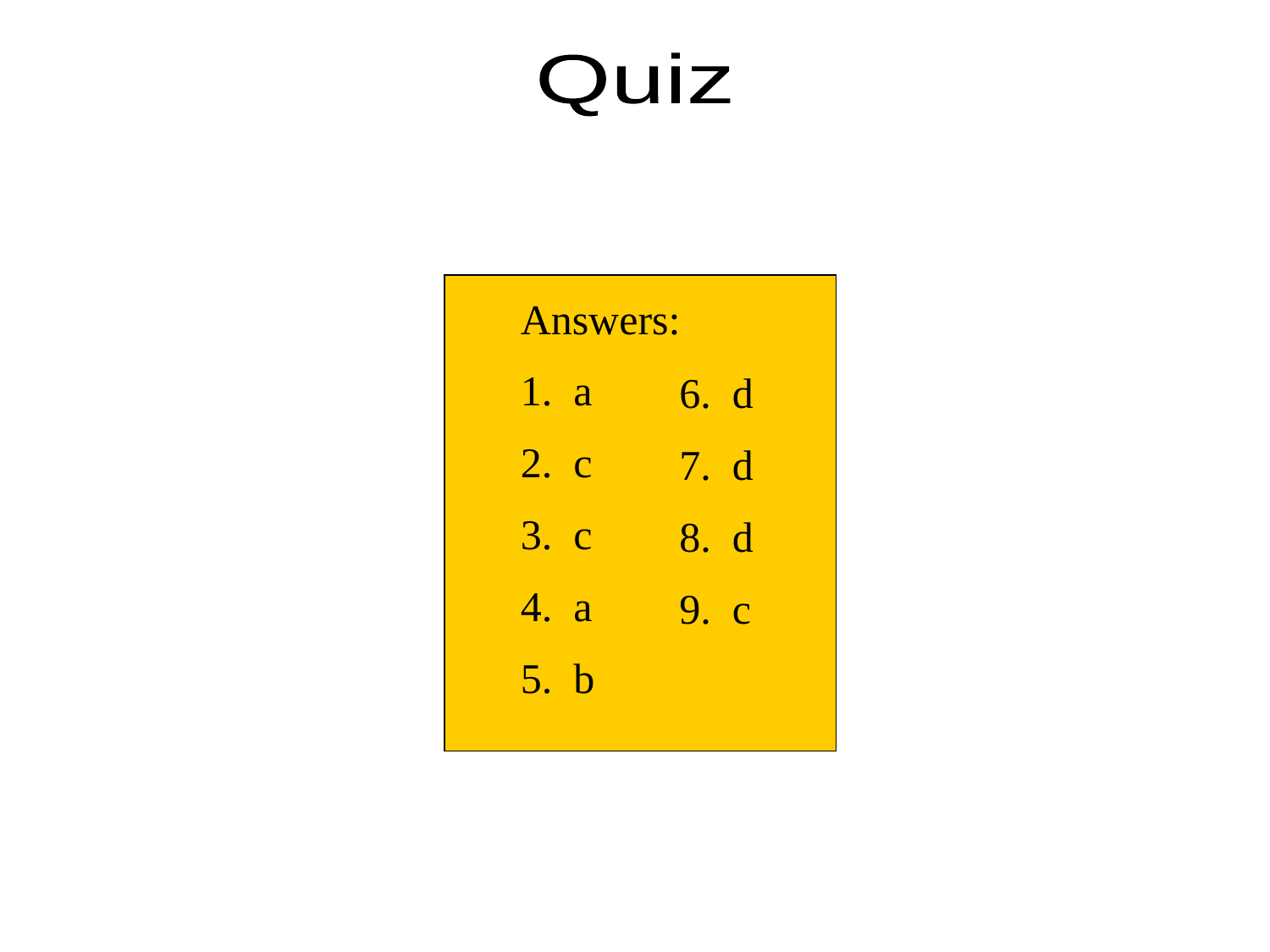

Quiz

Answers:
1.  a
2.  c
3.  c
4.  a
5.  b
6.  d
7.  d
8.  d
9.  c